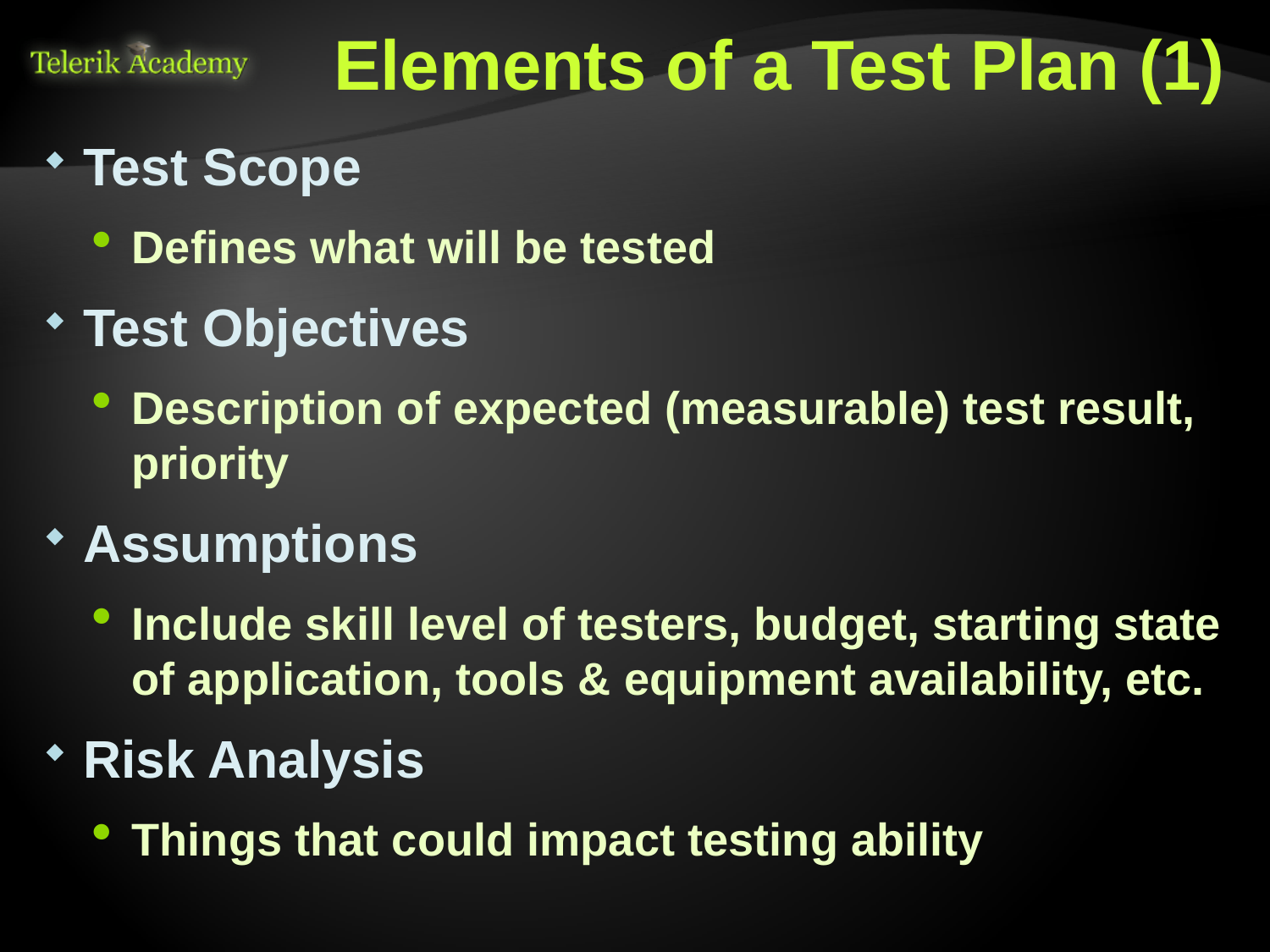

# Elements of a Test Plan (1)
Test Scope
Defines what will be tested
Test Objectives
Description of expected (measurable) test result, priority
Assumptions
Include skill level of testers, budget, starting state of application, tools & equipment availability, etc.
Risk Analysis
Things that could impact testing ability